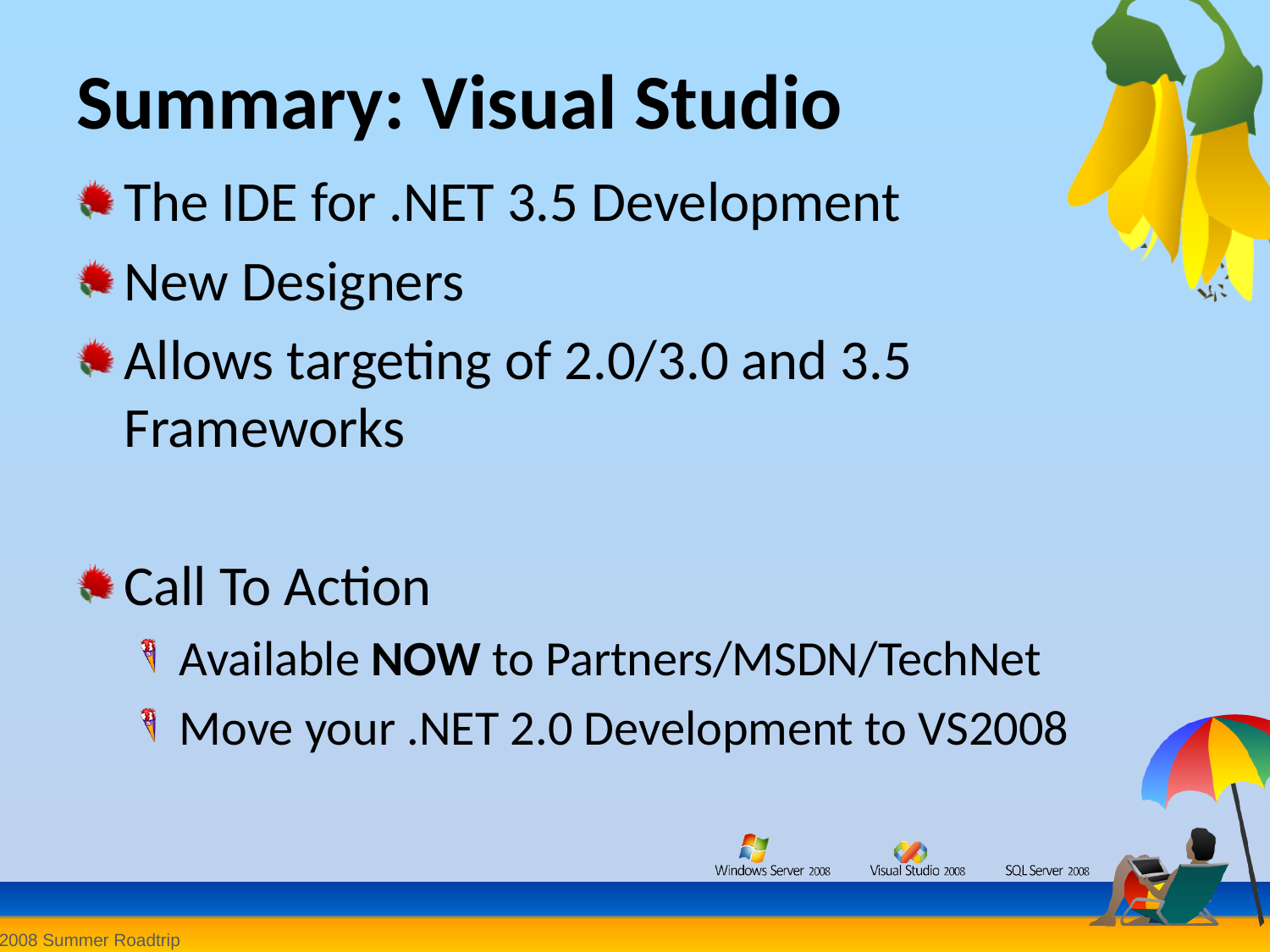

# Summary: Visual Studio
The IDE for .NET 3.5 Development
New Designers
Allows targeting of 2.0/3.0 and 3.5 Frameworks

Call To Action
Available NOW to Partners/MSDN/TechNet
Move your .NET 2.0 Development to VS2008